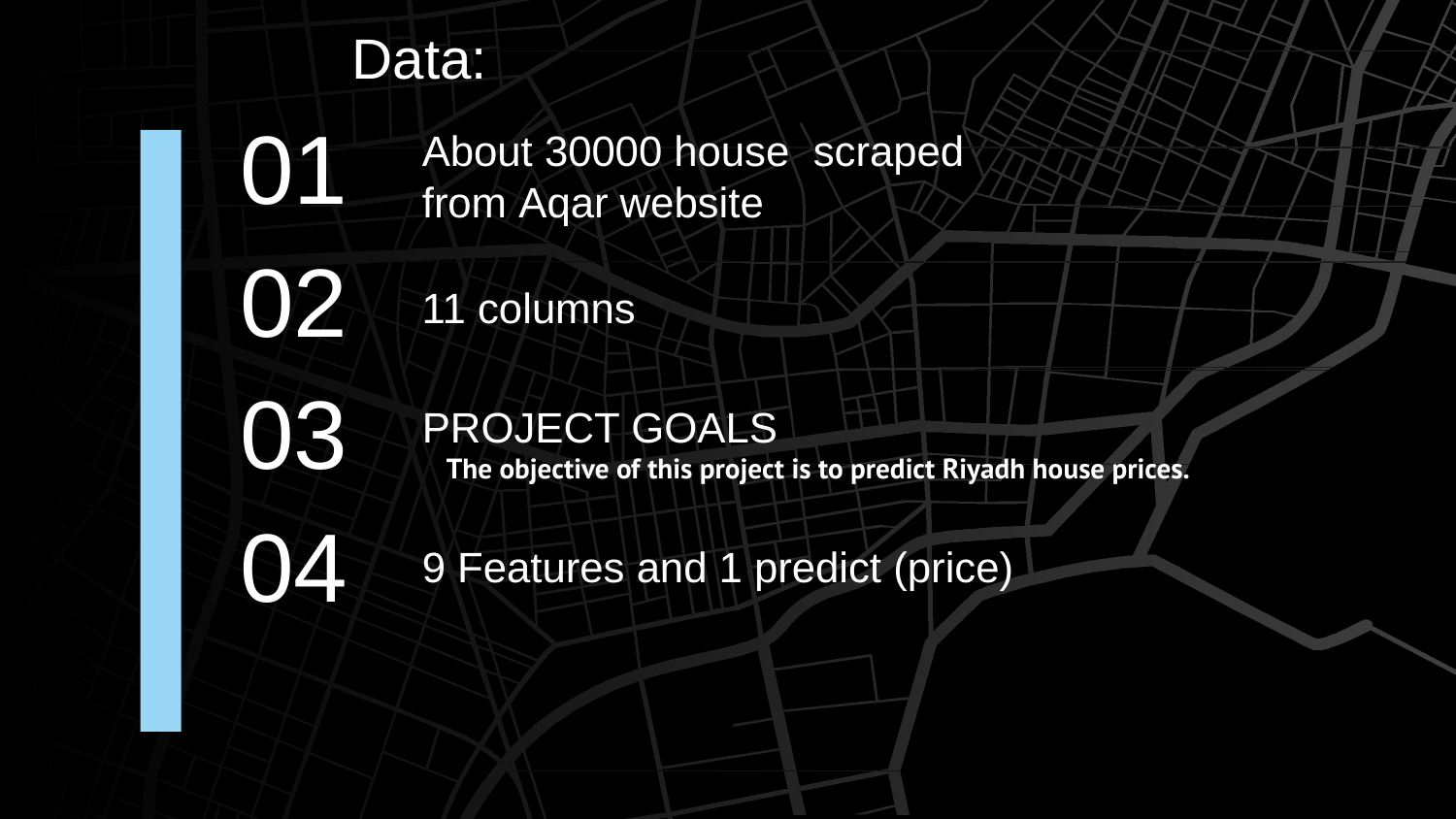

Data:
01
# About 30000 house  scraped from Aqar website
02
11 columns
03
PROJECT GOALS

The objective of this project is to predict Riyadh house prices.
04
9 Features and 1 predict (price)